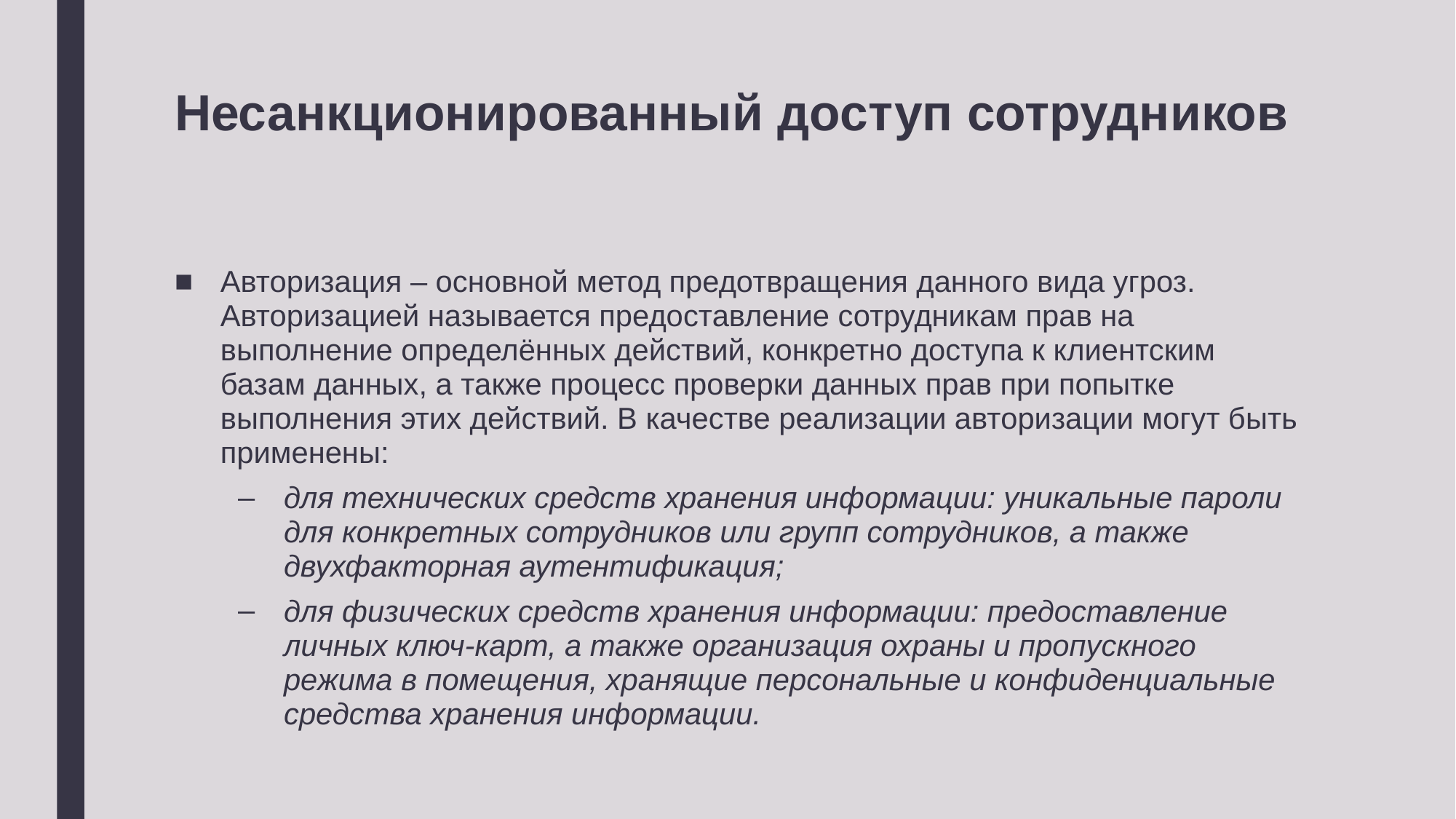

# Несанкционированный доступ сотрудников
Авторизация – основной метод предотвращения данного вида угроз. Авторизацией называется предоставление сотрудникам прав на выполнение определённых действий, конкретно доступа к клиентским базам данных, а также процесс проверки данных прав при попытке выполнения этих действий. В качестве реализации авторизации могут быть применены:
для технических средств хранения информации: уникальные пароли для конкретных сотрудников или групп сотрудников, а также двухфакторная аутентификация;
для физических средств хранения информации: предоставление личных ключ-карт, а также организация охраны и пропускного режима в помещения, хранящие персональные и конфиденциальные средства хранения информации.